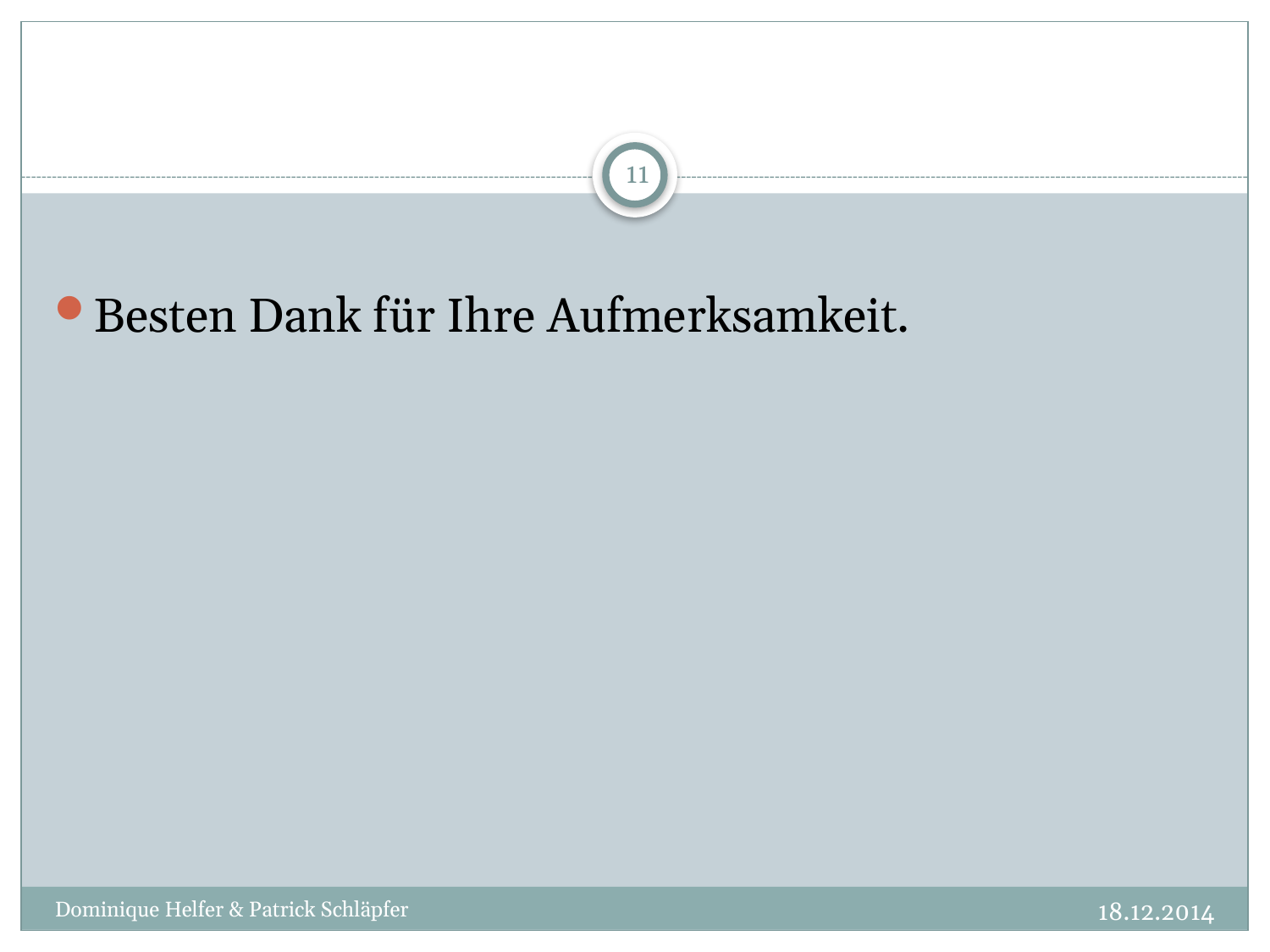

#
11

Besten Dank für Ihre Aufmerksamkeit.
18.12.2014
Dominique Helfer & Patrick Schläpfer